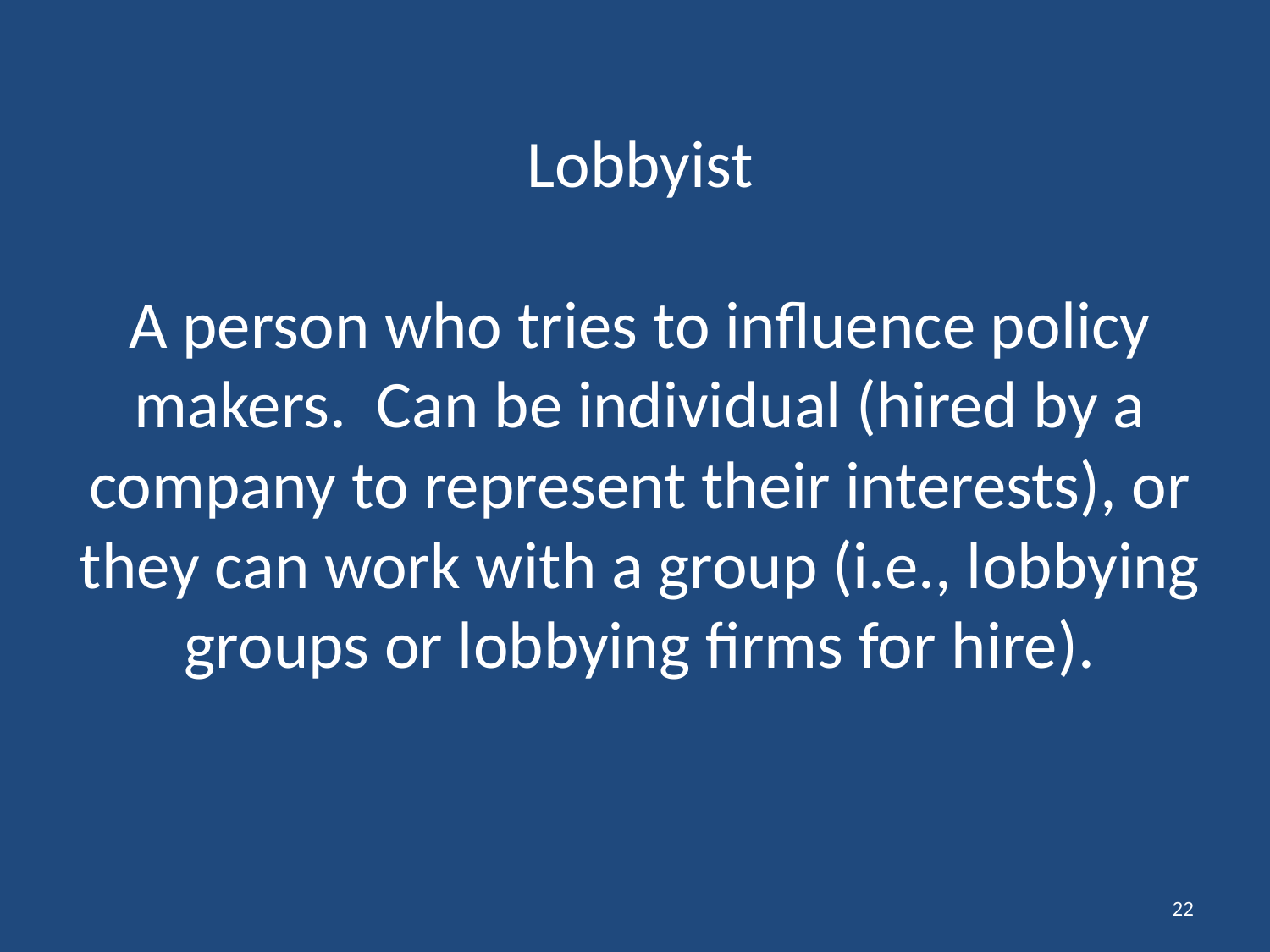

# Lobbyist A person who tries to influence policy makers.  Can be individual (hired by a company to represent their interests), or they can work with a group (i.e., lobbying groups or lobbying firms for hire).
22